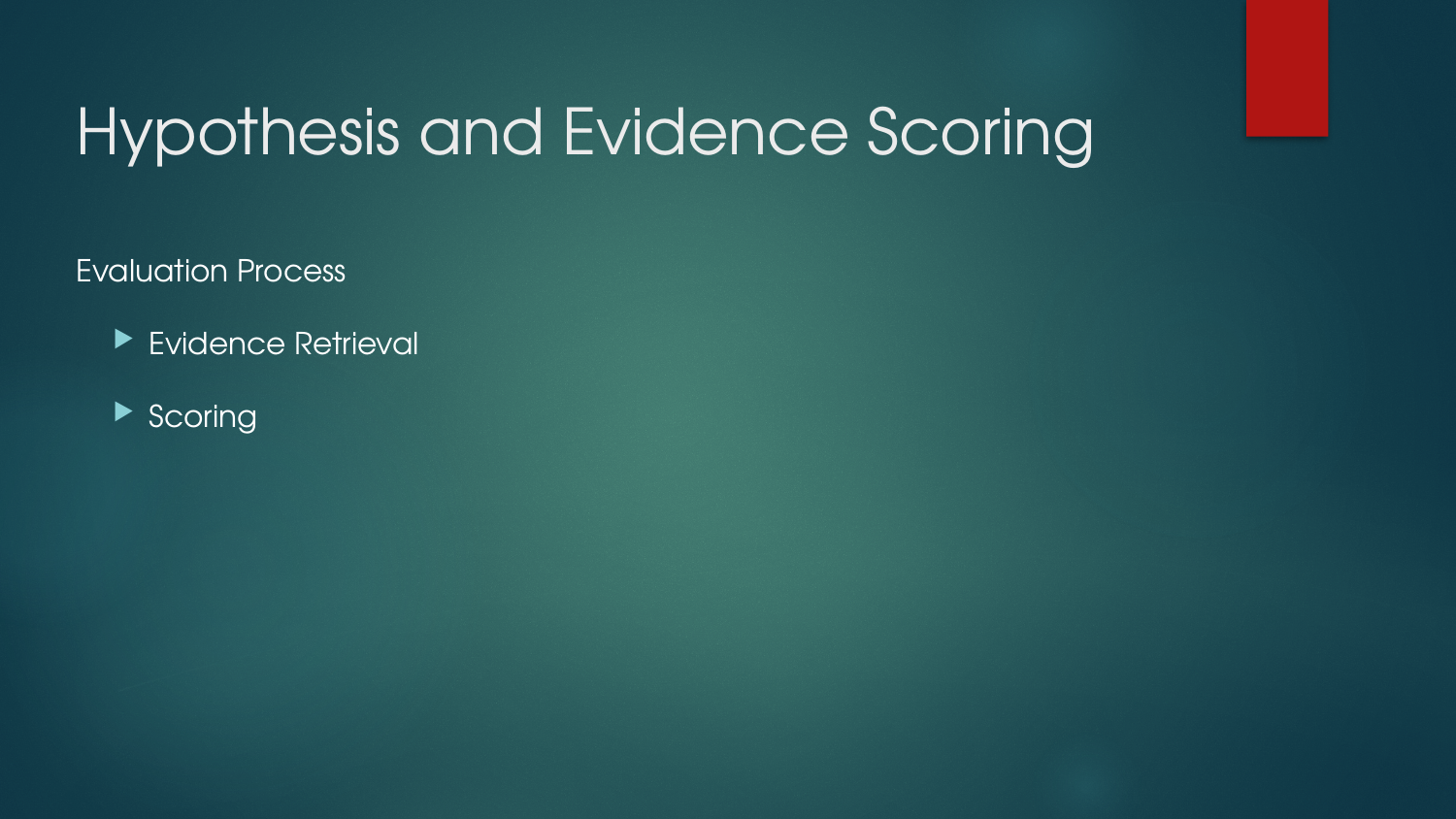

# Hypothesis and Evidence Scoring
Evaluation Process
Evidence Retrieval

Scoring